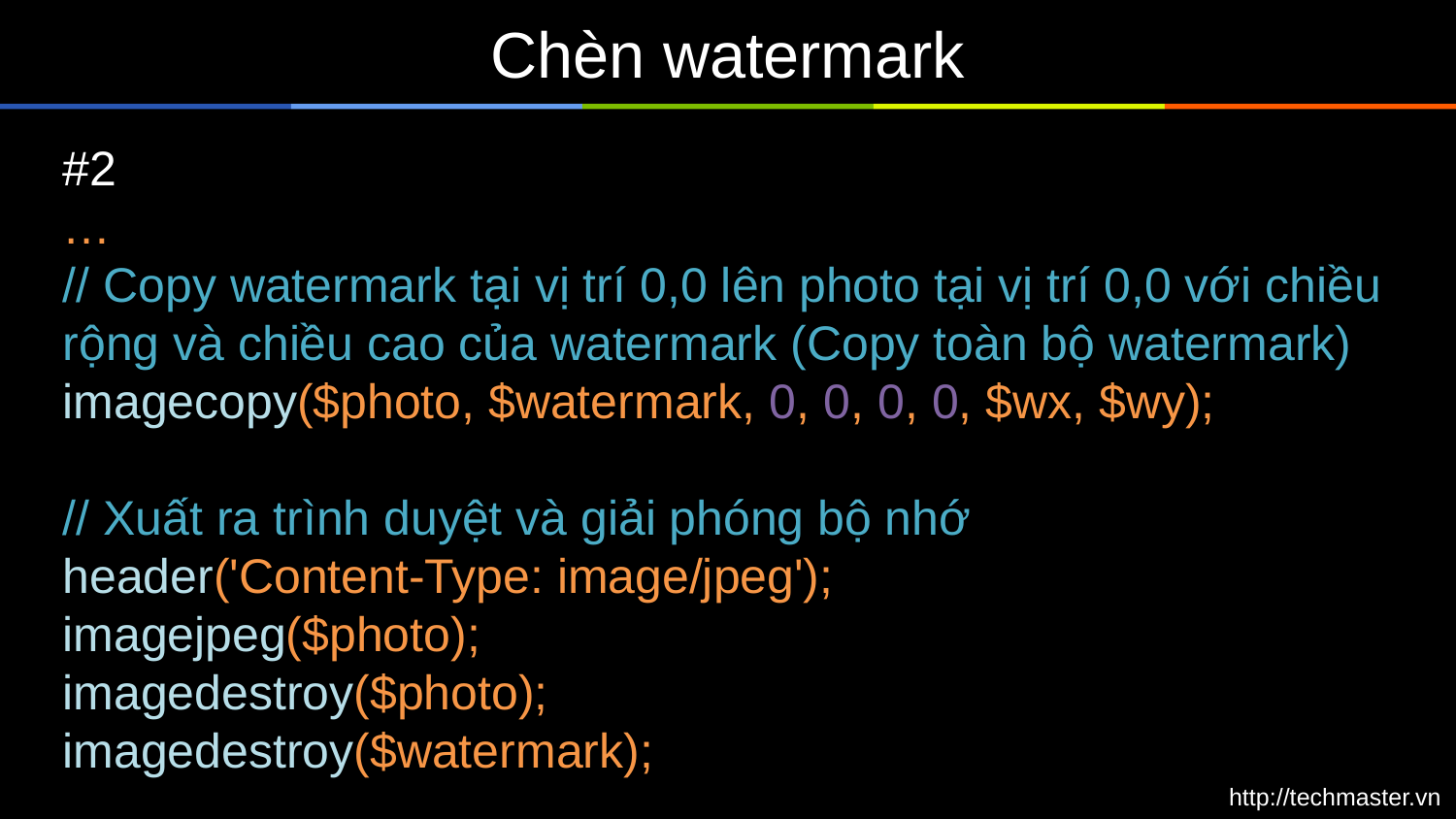

# Chèn watermark
#2
…
// Copy watermark tại vị trí 0,0 lên photo tại vị trí 0,0 với chiều rộng và chiều cao của watermark (Copy toàn bộ watermark)
imagecopy($photo, $watermark, 0, 0, 0, 0, $wx, $wy);

// Xuất ra trình duyệt và giải phóng bộ nhớ
header('Content-Type: image/jpeg');
imagejpeg($photo);
imagedestroy($photo);
imagedestroy($watermark);